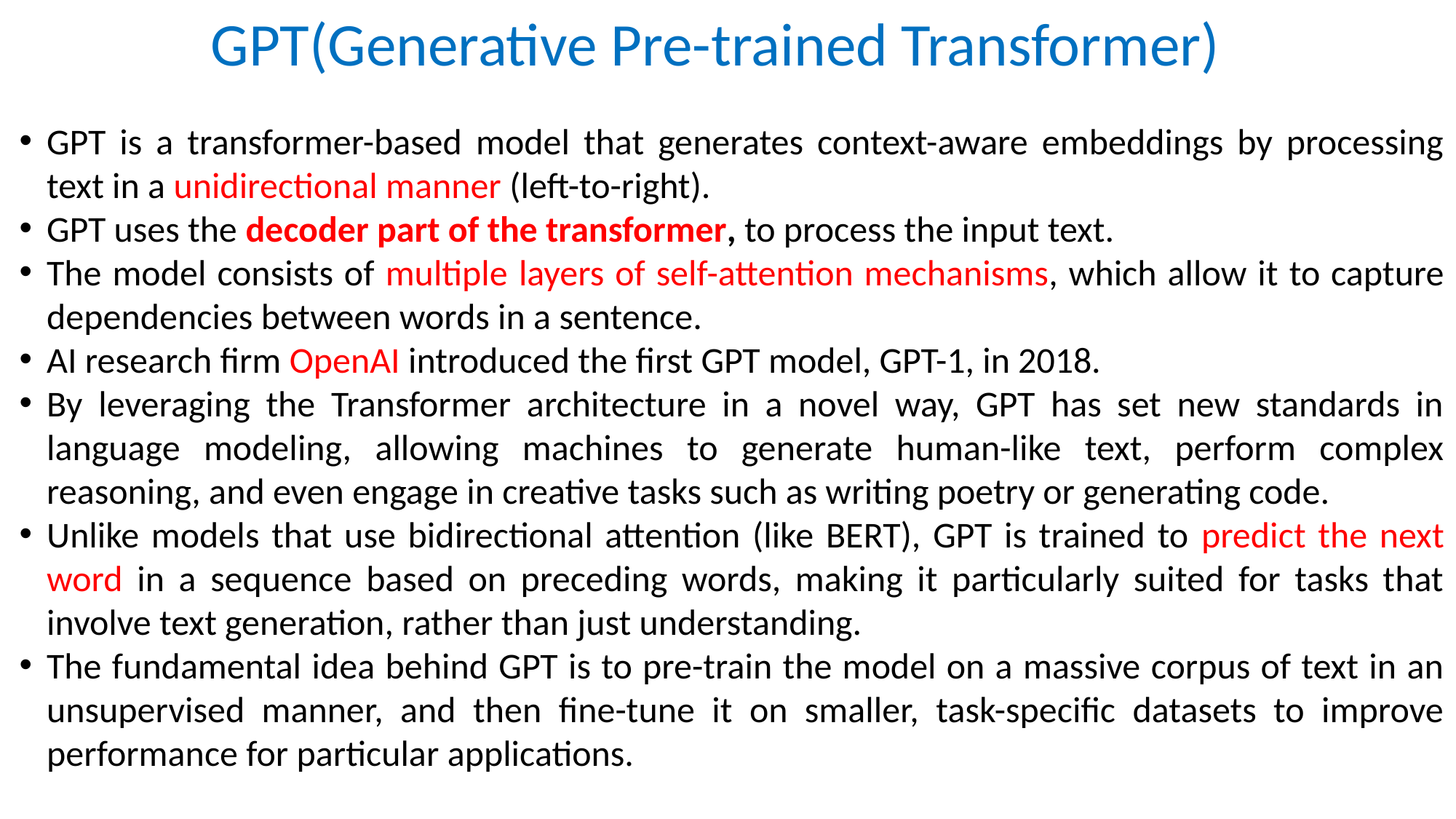

# GPT(Generative Pre-trained Transformer)
GPT is a transformer-based model that generates context-aware embeddings by processing text in a unidirectional manner (left-to-right).
GPT uses the decoder part of the transformer, to process the input text.
The model consists of multiple layers of self-attention mechanisms, which allow it to capture dependencies between words in a sentence.
AI research firm OpenAI introduced the first GPT model, GPT-1, in 2018.
By leveraging the Transformer architecture in a novel way, GPT has set new standards in language modeling, allowing machines to generate human-like text, perform complex reasoning, and even engage in creative tasks such as writing poetry or generating code.
Unlike models that use bidirectional attention (like BERT), GPT is trained to predict the next word in a sequence based on preceding words, making it particularly suited for tasks that involve text generation, rather than just understanding.
The fundamental idea behind GPT is to pre-train the model on a massive corpus of text in an unsupervised manner, and then fine-tune it on smaller, task-specific datasets to improve performance for particular applications.